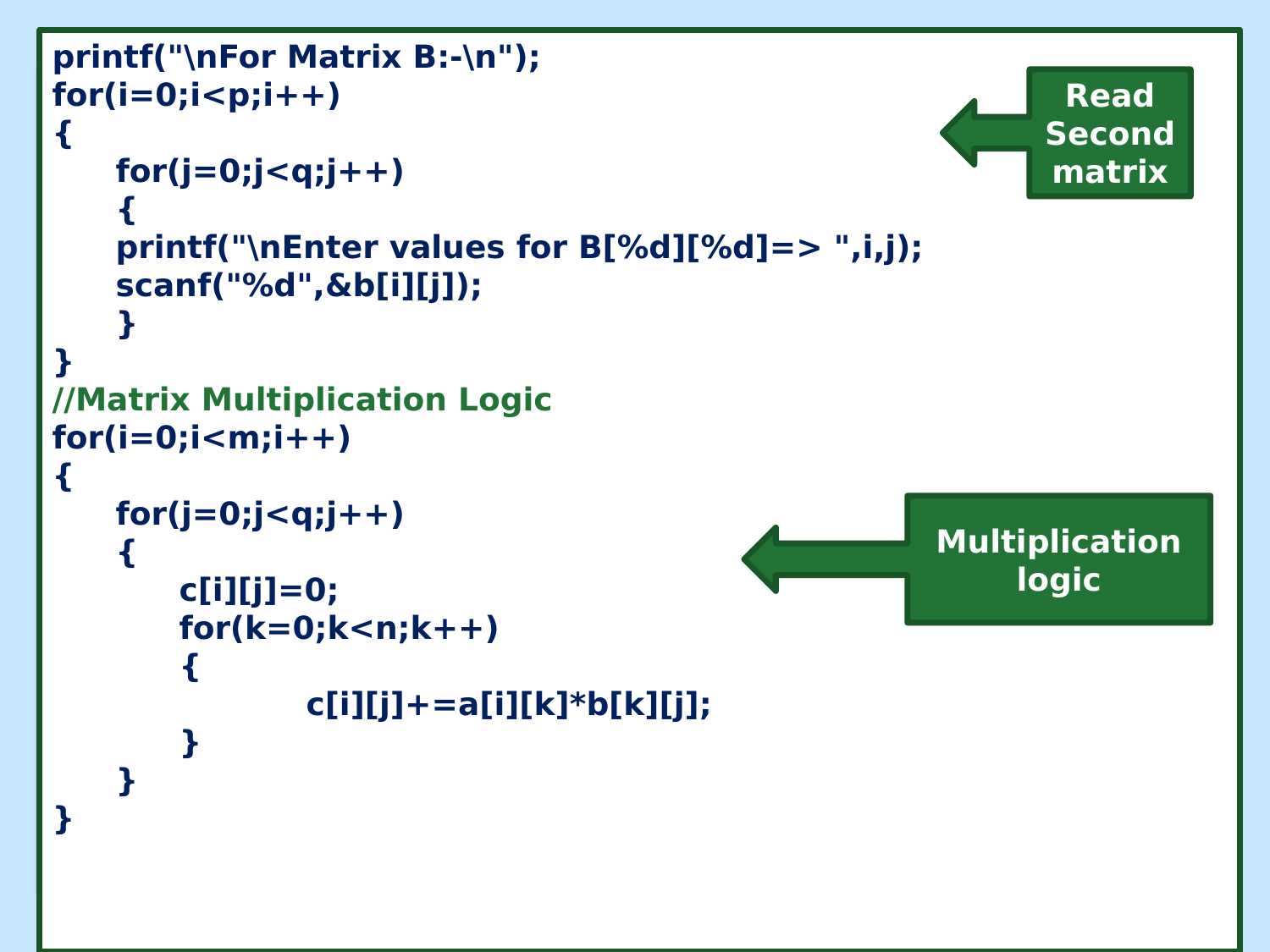

printf("\nFor Matrix B:-\n");
for(i=0;i<p;i++)
{
for(j=0;j<q;j++)
{
printf("\nEnter values for B[%d][%d]=> ",i,j);
scanf("%d",&b[i][j]);
}
}
//Matrix Multiplication Logic
for(i=0;i<m;i++)
{
for(j=0;j<q;j++)
{
c[i][j]=0;
for(k=0;k<n;k++)
{
	c[i][j]+=a[i][k]*b[k][j];
}
}
}
is\n");
#
Read
Second matrix

Multiplication logic
© Oxford University Press 2013. All rights reserved.